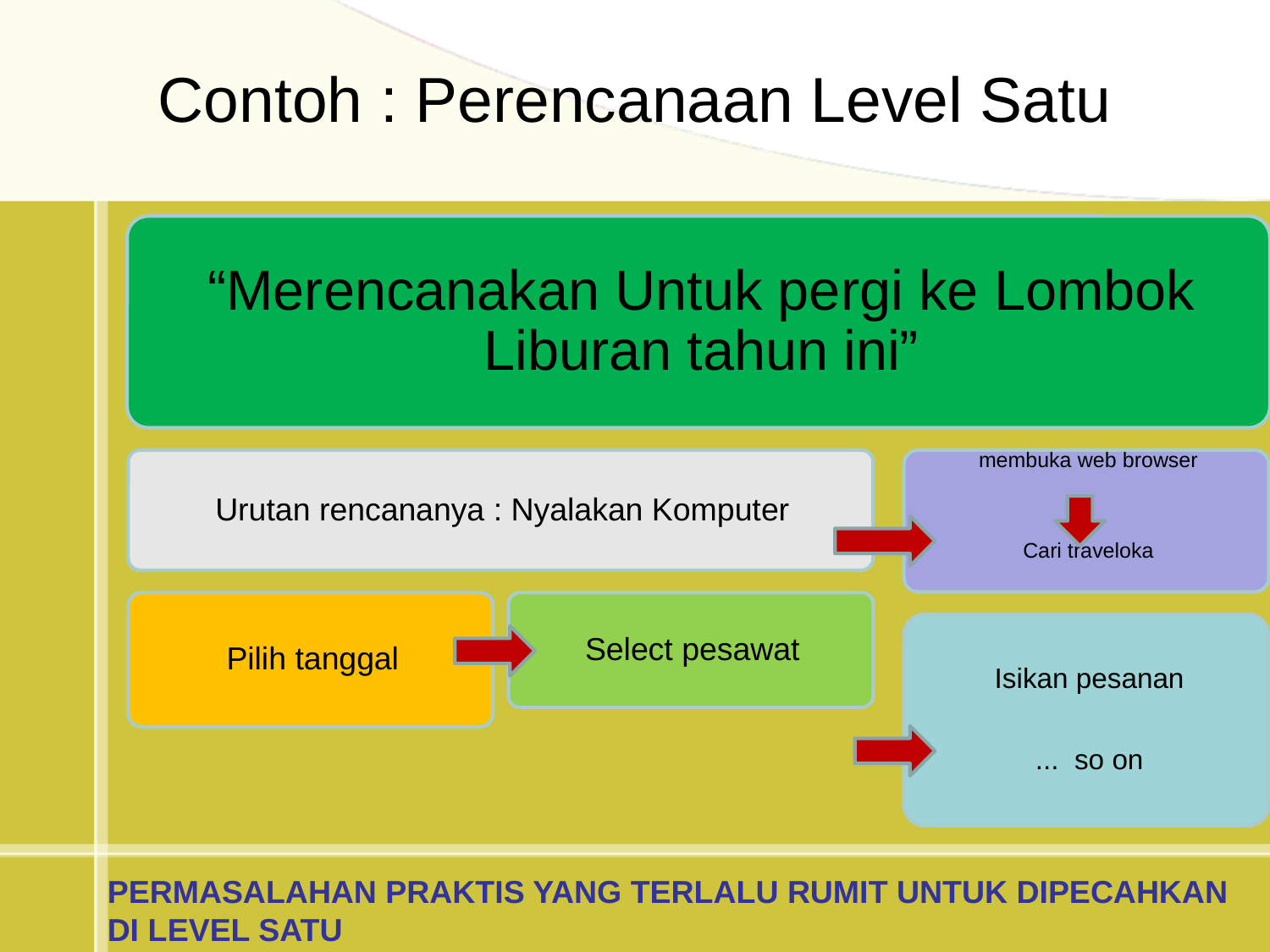

# Contoh : Perencanaan Level Satu
“Merencanakan Untuk pergi ke Lombok Liburan tahun ini”
Urutan rencananya : Nyalakan Komputer
Pilih tanggal
Select pesawat
membuka web browser

Cari traveloka

Isikan pesanan

...  so on

PERMASALAHAN PRAKTIS YANG TERLALU RUMIT UNTUK DIPECAHKAN DI LEVEL SATU